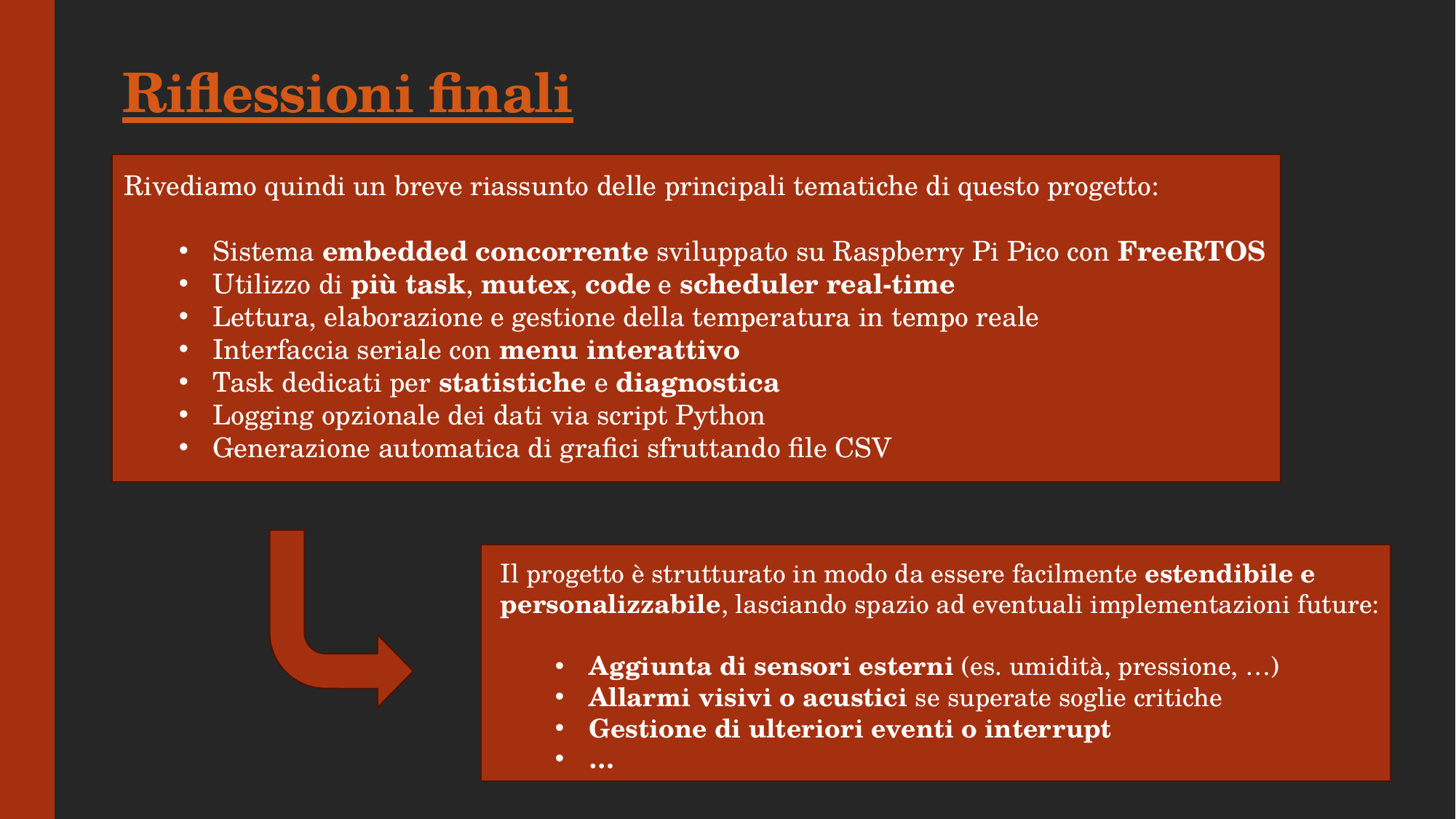

# Riflessioni finali

Rivediamo quindi un breve riassunto delle principali tematiche di questo progetto:

Sistema embedded concorrente sviluppato su Raspberry Pi Pico con FreeRTOS
Utilizzo di più task, mutex, code e scheduler real-time
Lettura, elaborazione e gestione della temperatura in tempo reale
Interfaccia seriale con menu interattivo
Task dedicati per statistiche e diagnostica
Logging opzionale dei dati via script Python
Generazione automatica di grafici sfruttando file CSV

Il progetto è strutturato in modo da essere facilmente estendibile e personalizzabile, lasciando spazio ad eventuali implementazioni future:

Aggiunta di sensori esterni (es. umidità, pressione, …)
Allarmi visivi o acustici se superate soglie critiche
Gestione di ulteriori eventi o interrupt
…